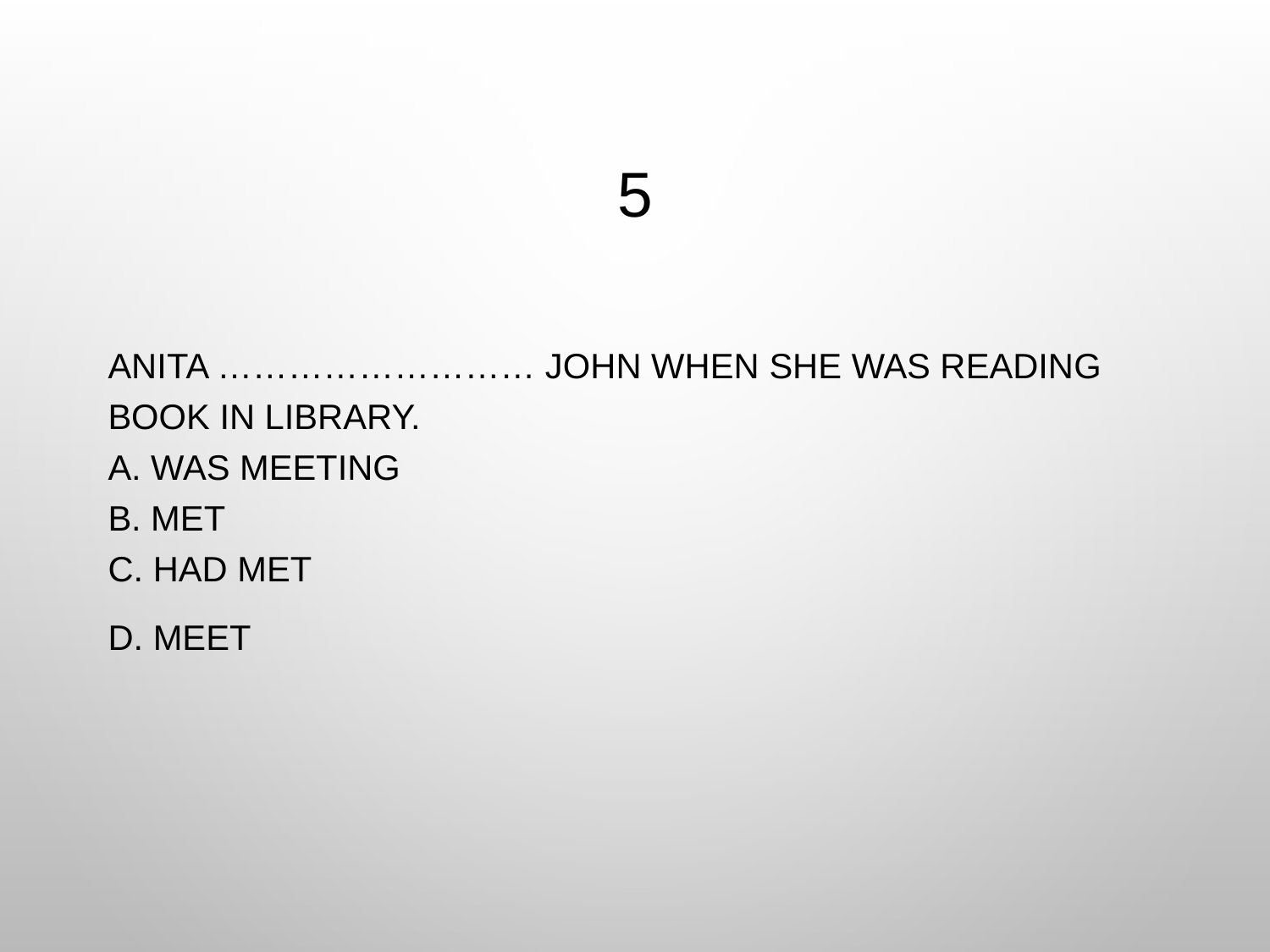

# 5
Anita ……………………… John when she was reading book in library.
a. was meeting
b. met
c. had met
D. meet